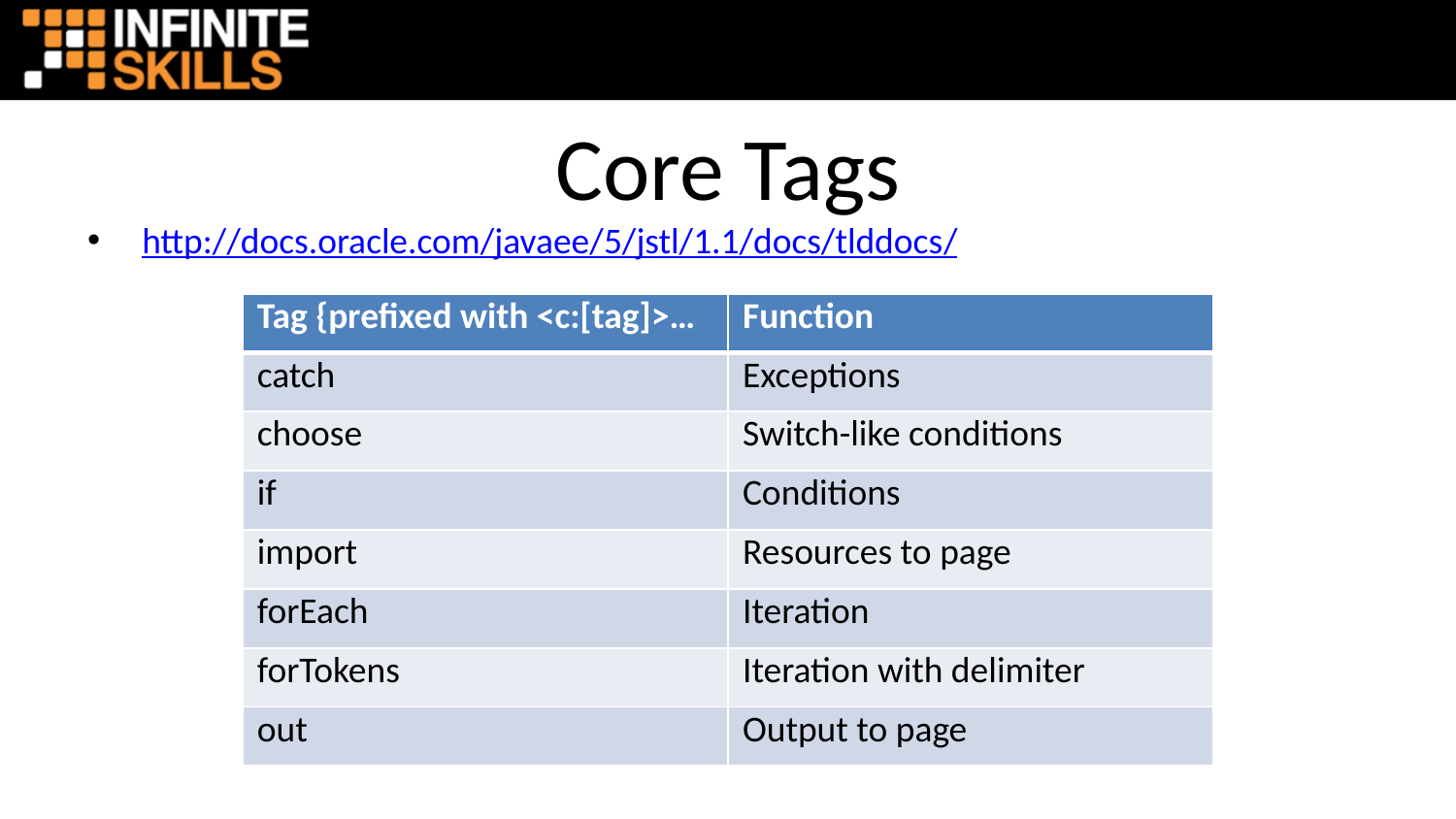

# Core Tags
http://docs.oracle.com/javaee/5/jstl/1.1/docs/tlddocs/

| Tag {prefixed with <c:[tag]>… | Function |
| --- | --- |
| catch | Exceptions |
| choose | Switch-like conditions |
| if | Conditions |
| import | Resources to page |
| forEach | Iteration |
| forTokens | Iteration with delimiter |
| out | Output to page |